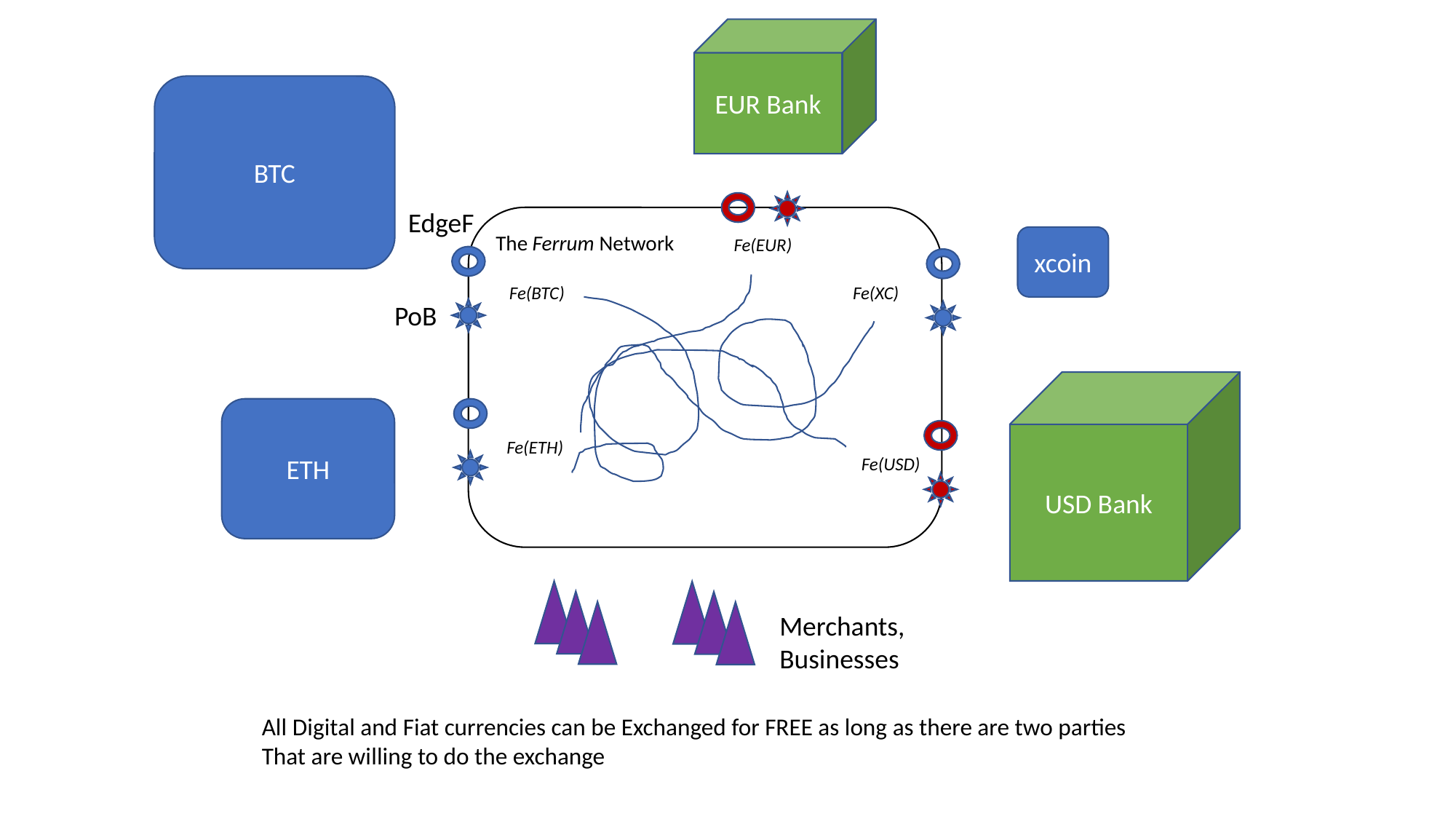

EUR Bank
BTC

EdgeF
The Ferrum Network
xcoin
Fe(EUR)

Fe(XC)
Fe(BTC)
PoB

USD Bank
ETH

Fe(ETH)
Fe(USD)

Merchants,
Businesses
All Digital and Fiat currencies can be Exchanged for FREE as long as there are two parties
That are willing to do the exchange